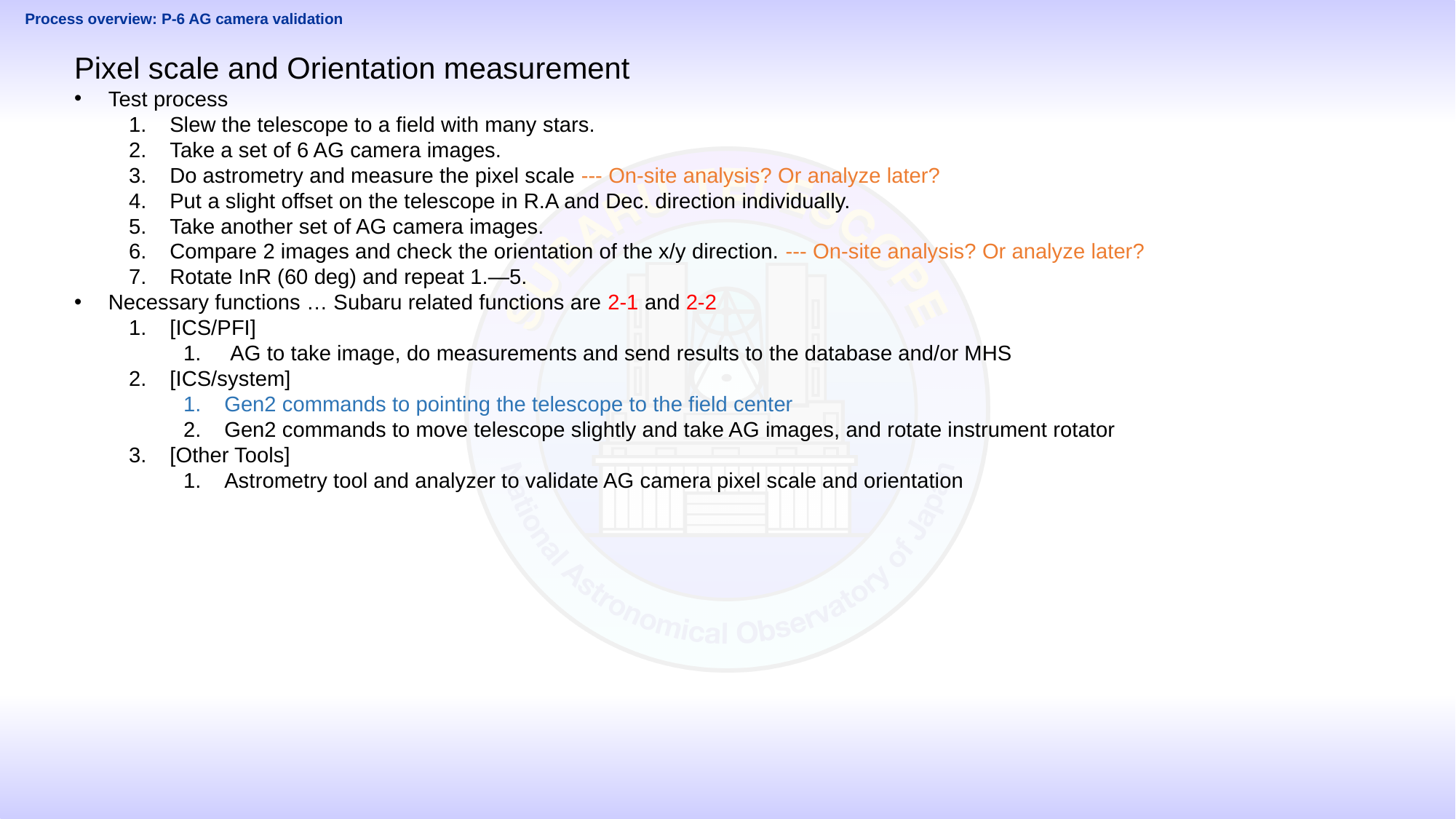

# Process overview: P-6 AG camera validation
Pixel scale and Orientation measurement
Test process
Slew the telescope to a field with many stars.
Take a set of 6 AG camera images.
Do astrometry and measure the pixel scale --- On-site analysis? Or analyze later?
Put a slight offset on the telescope in R.A and Dec. direction individually.
Take another set of AG camera images.
Compare 2 images and check the orientation of the x/y direction. --- On-site analysis? Or analyze later?
Rotate InR (60 deg) and repeat 1.—5.
Necessary functions … Subaru related functions are 2-1 and 2-2
[ICS/PFI]
 AG to take image, do measurements and send results to the database and/or MHS
[ICS/system]
Gen2 commands to pointing the telescope to the field center
Gen2 commands to move telescope slightly and take AG images, and rotate instrument rotator
[Other Tools]
Astrometry tool and analyzer to validate AG camera pixel scale and orientation